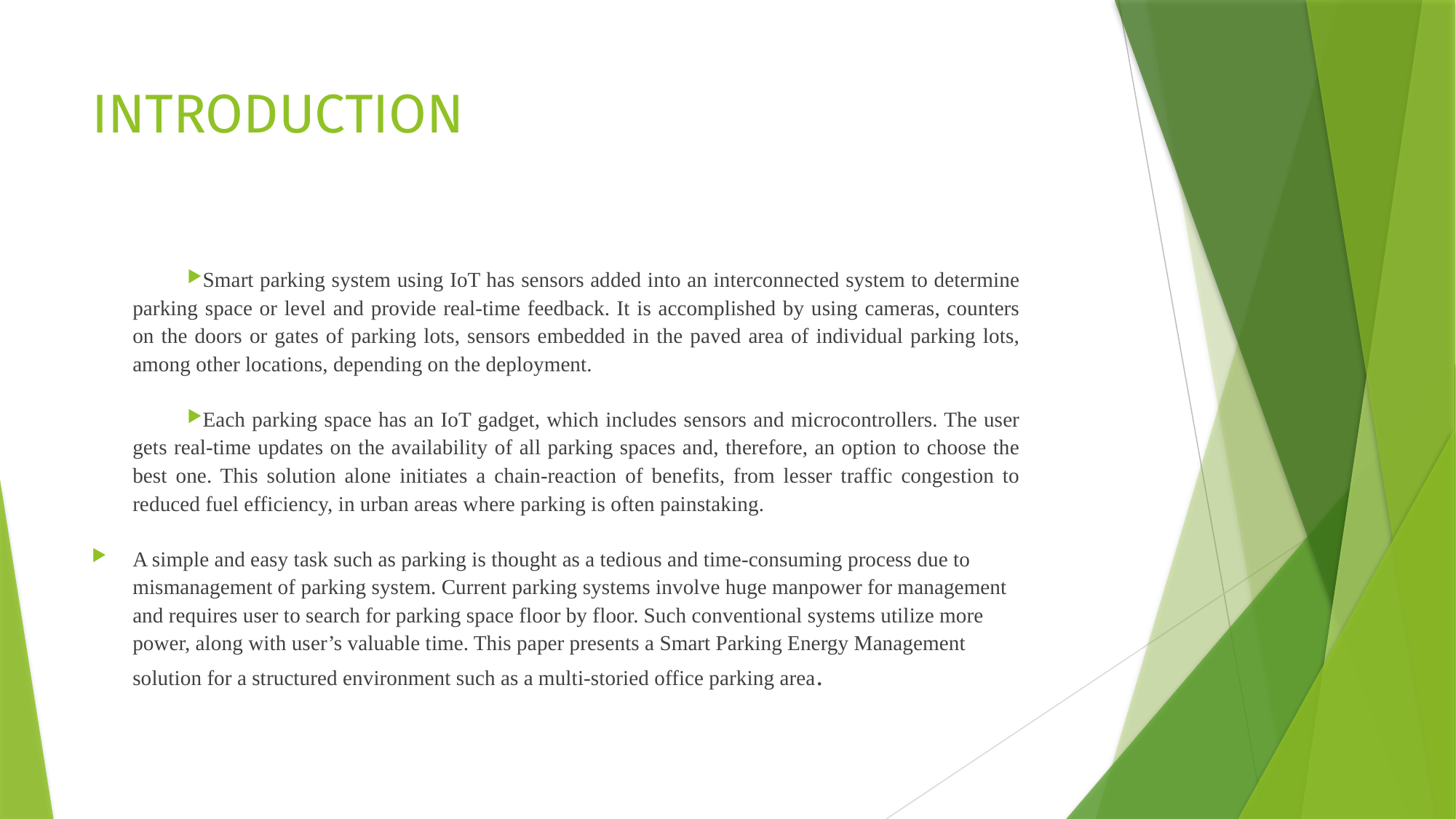

# INTRODUCTION
Smart parking system using IoT has sensors added into an interconnected system to determine parking space or level and provide real-time feedback. It is accomplished by using cameras, counters on the doors or gates of parking lots, sensors embedded in the paved area of individual parking lots, among other locations, depending on the deployment.
Each parking space has an IoT gadget, which includes sensors and microcontrollers. The user gets real-time updates on the availability of all parking spaces and, therefore, an option to choose the best one. This solution alone initiates a chain-reaction of benefits, from lesser traffic congestion to reduced fuel efficiency, in urban areas where parking is often painstaking.
A simple and easy task such as parking is thought as a tedious and time-consuming process due to mismanagement of parking system. Current parking systems involve huge manpower for management and requires user to search for parking space floor by floor. Such conventional systems utilize more power, along with user’s valuable time. This paper presents a Smart Parking Energy Management solution for a structured environment such as a multi-storied office parking area.